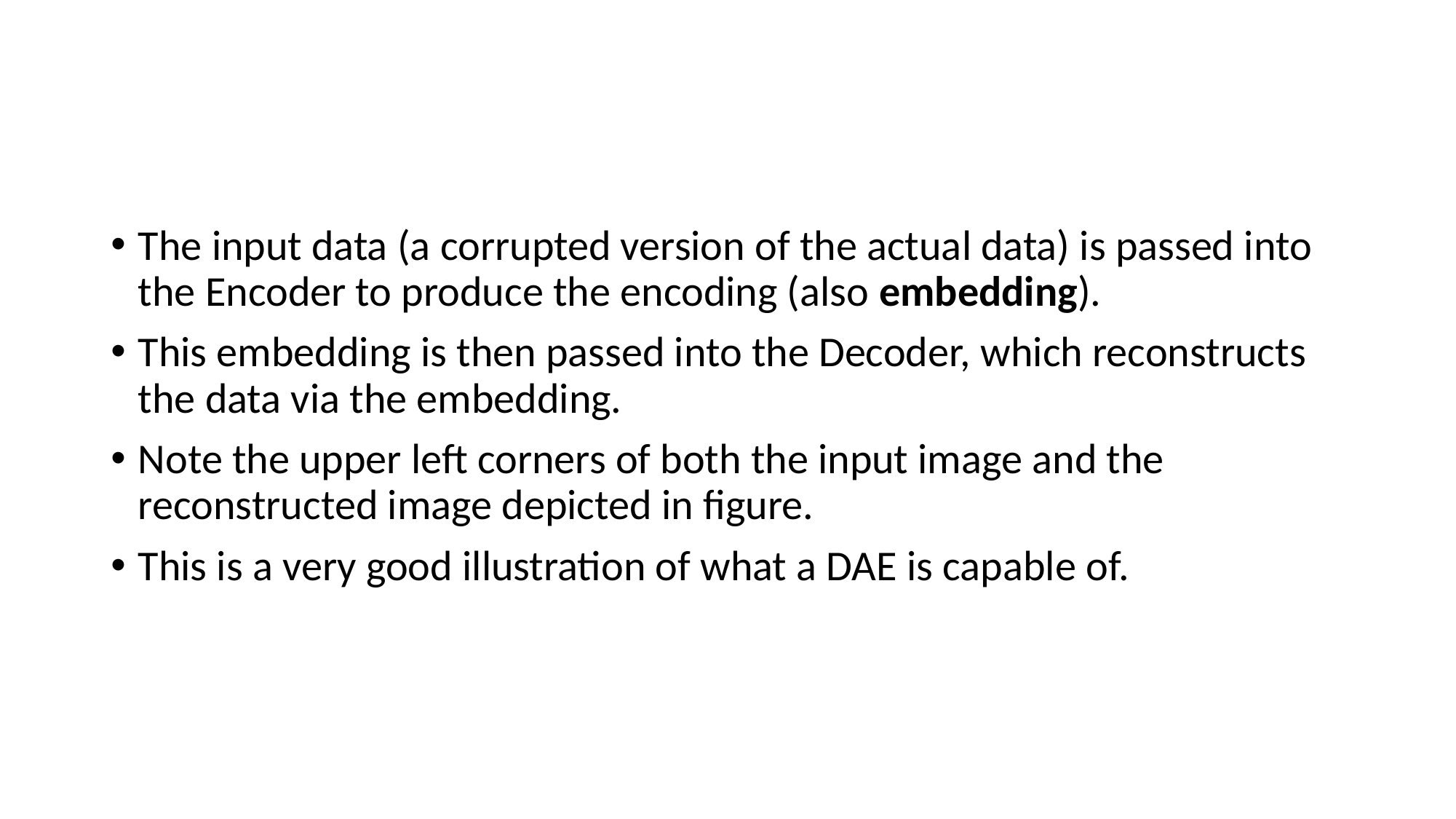

#
The input data (a corrupted version of the actual data) is passed into the Encoder to produce the encoding (also embedding).
This embedding is then passed into the Decoder, which reconstructs the data via the embedding.
Note the upper left corners of both the input image and the reconstructed image depicted in figure.
This is a very good illustration of what a DAE is capable of.